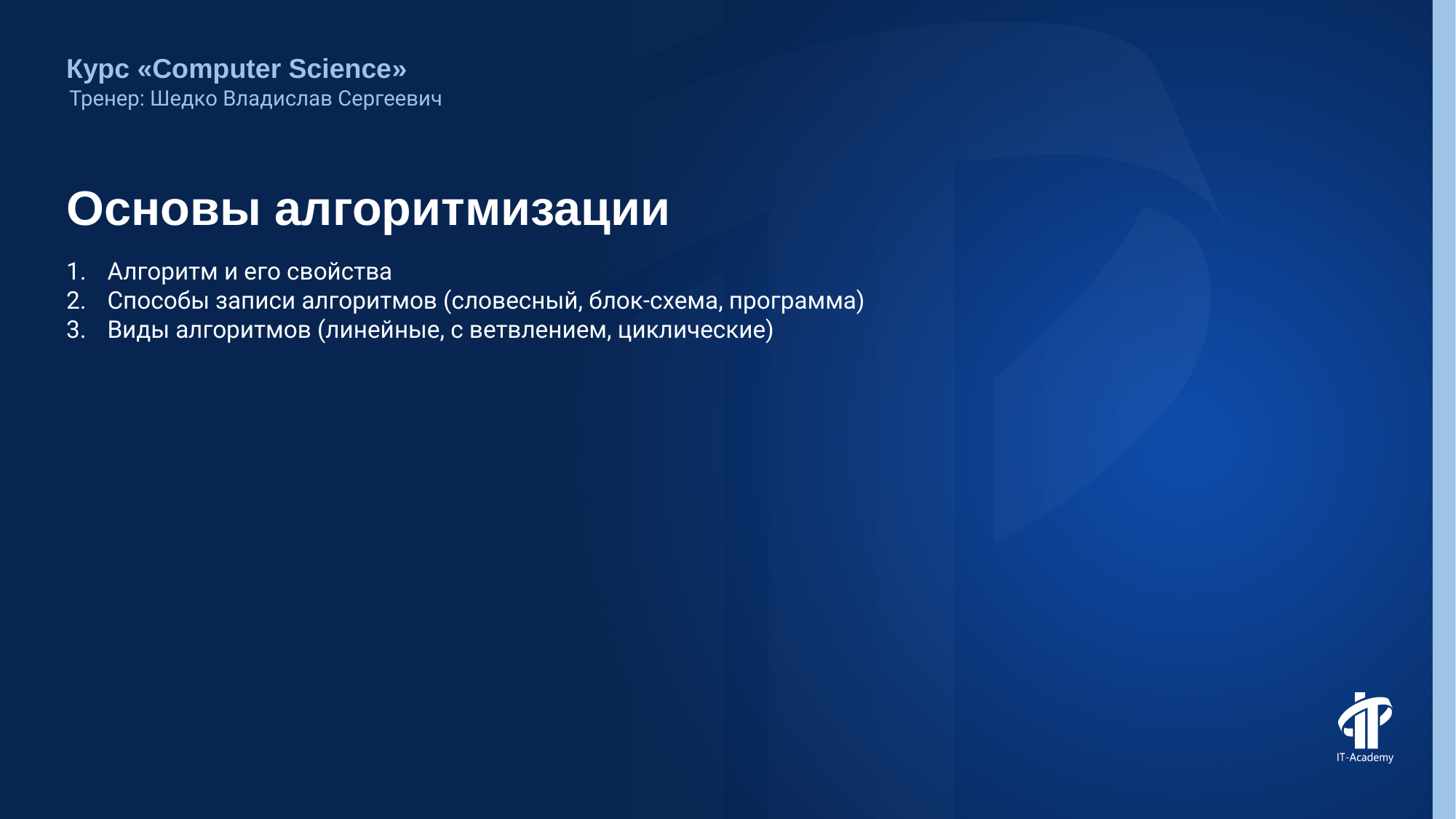

Курс «Computer Science»
Тренер: Шедко Владислав Сергеевич
# Основы алгоритмизации
Алгоритм и его свойства
Способы записи алгоритмов (словесный, блок-схема, программа)
Виды алгоритмов (линейные, с ветвлением, циклические)